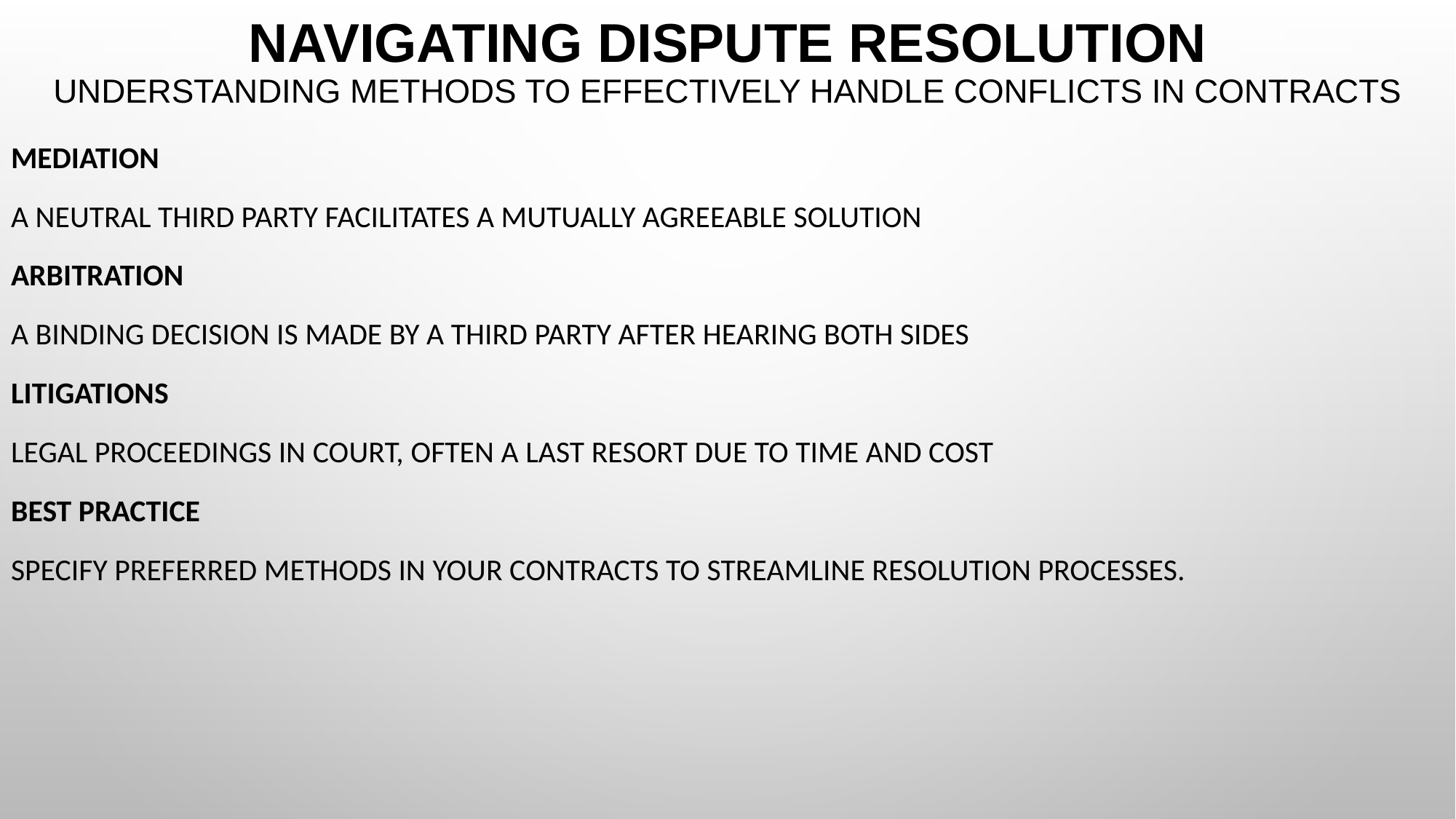

# Navigating Dispute Resolution Understanding methods to effectively handle conflicts in contracts
Mediation
A neutral third party facilitates a mutually agreeable solution
Arbitration
A binding decision is made by a third party after hearing both sides
Litigations
Legal proceedings in court, often a last resort due to time and cost
Best Practice
Specify preferred methods in your contracts to streamline resolution processes.